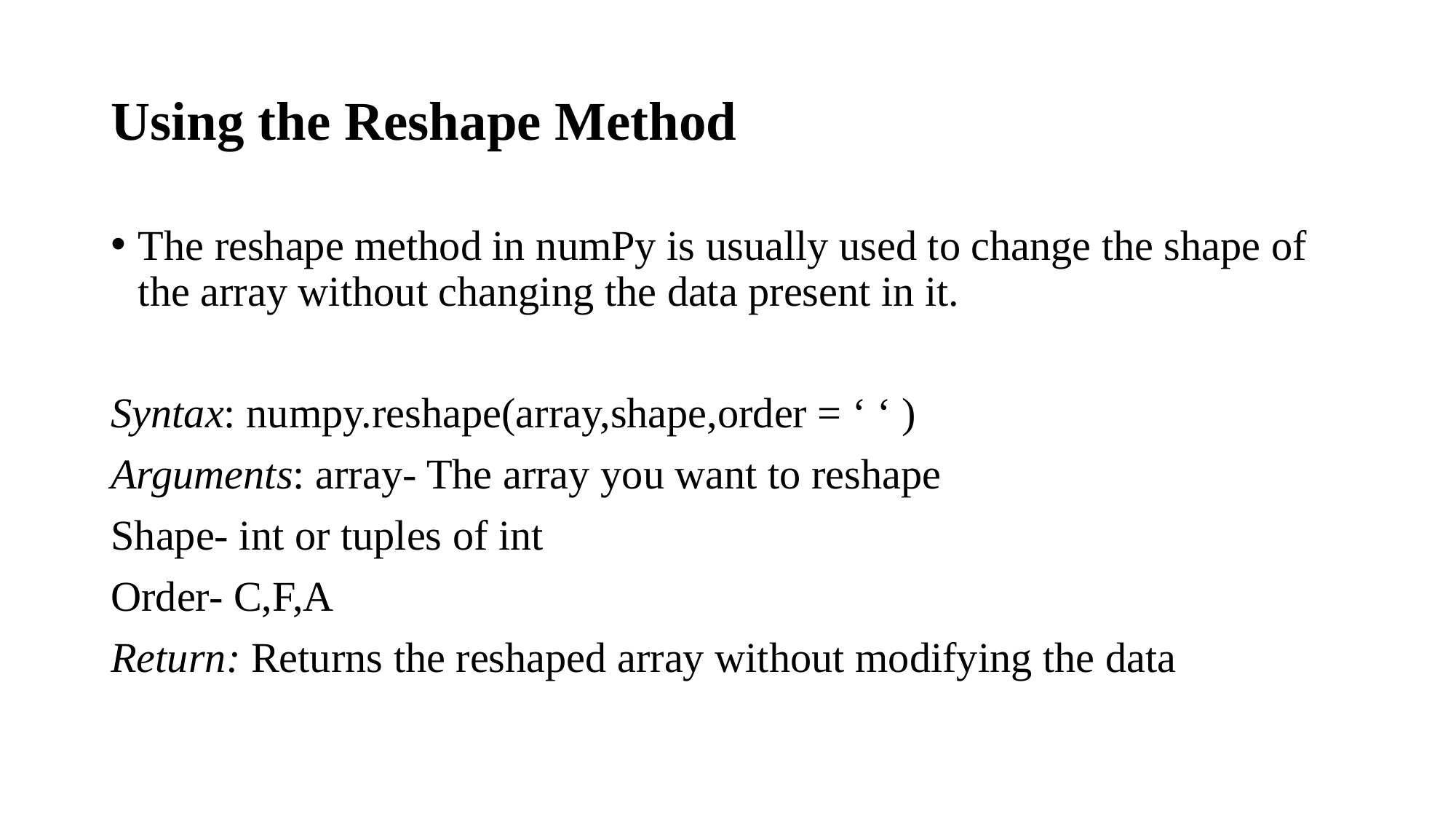

# Using the Reshape Method
The reshape method in numPy is usually used to change the shape of the array without changing the data present in it.

Syntax: numpy.reshape(array,shape,order = ‘ ‘ )
Arguments: array- The array you want to reshape
Shape- int or tuples of int
Order- C,F,A
Return: Returns the reshaped array without modifying the data